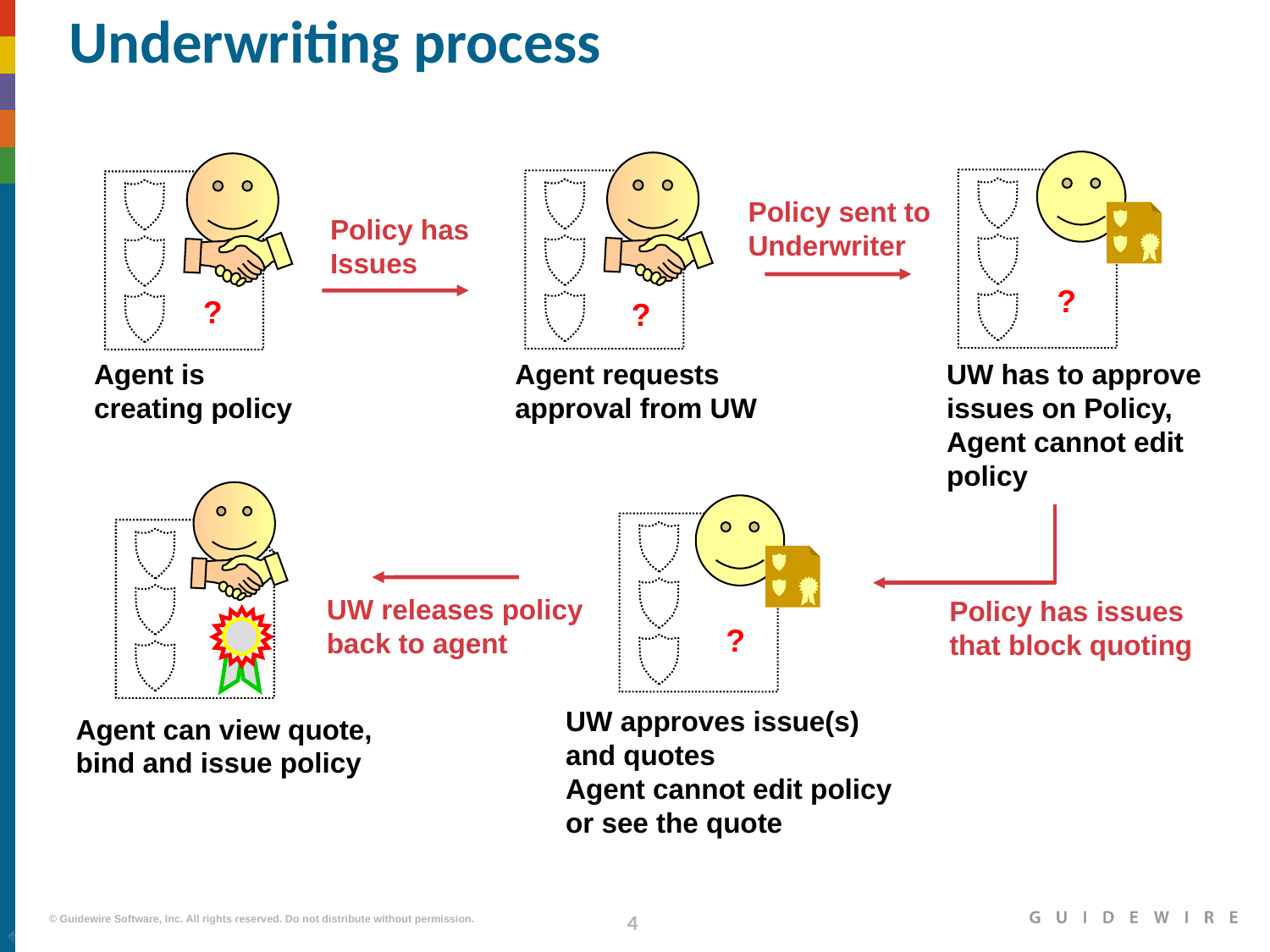

# Underwriting process

?

?

?

Policy sent to Underwriter
Policy has Issues

Agent is creating policy
Agent requests approval from UW
UW has to approve issues on Policy,
Agent cannot edit policy

UW releases policy back to agent
Policy has issues that block quoting
?
UW approves issue(s)
and quotes
Agent cannot edit policy or see the quote
Agent can view quote, bind and issue policy